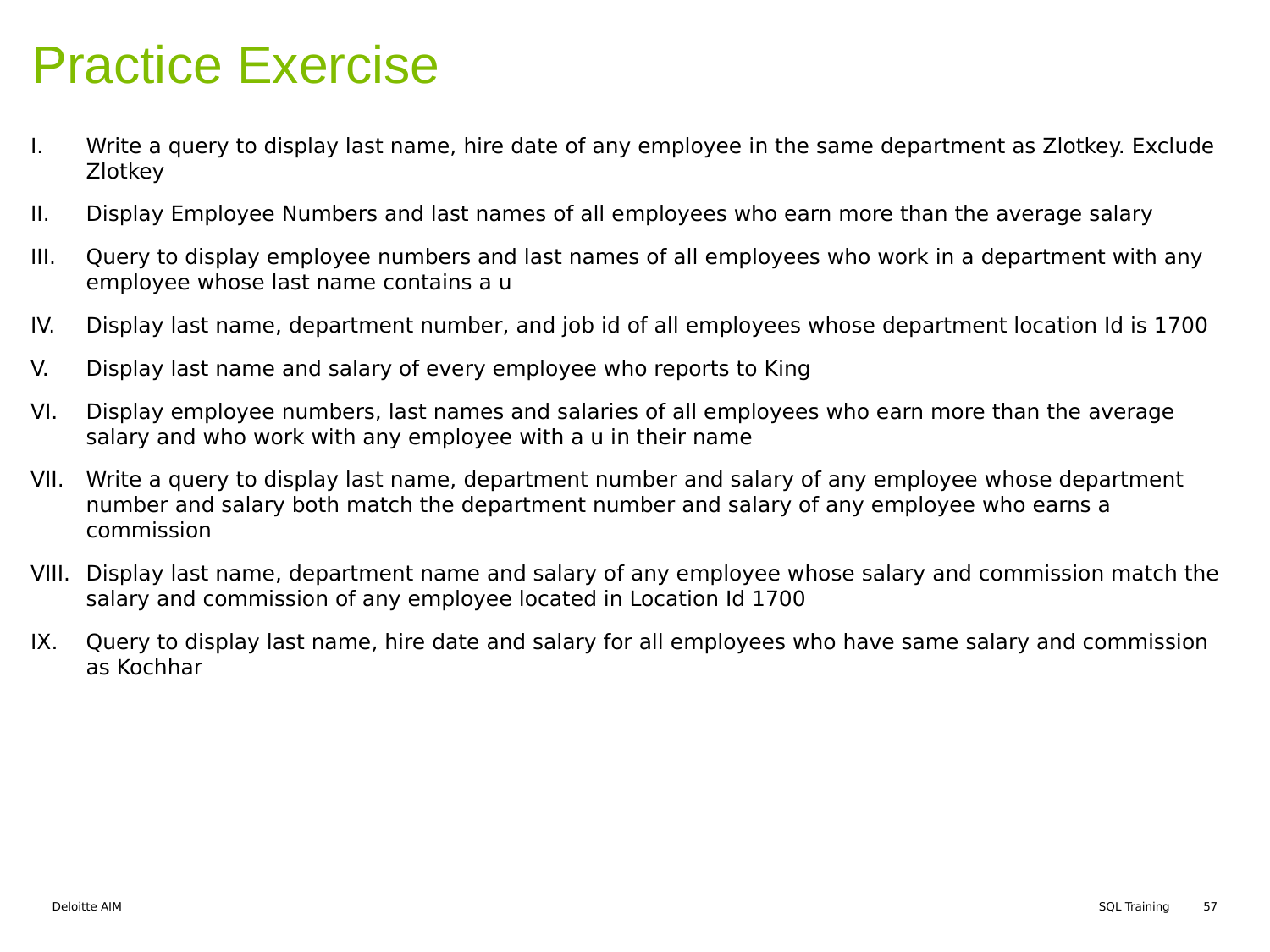

# Practice Exercise
Write a query to display last name, hire date of any employee in the same department as Zlotkey. Exclude Zlotkey
Display Employee Numbers and last names of all employees who earn more than the average salary
Query to display employee numbers and last names of all employees who work in a department with any employee whose last name contains a u
Display last name, department number, and job id of all employees whose department location Id is 1700
Display last name and salary of every employee who reports to King
Display employee numbers, last names and salaries of all employees who earn more than the average salary and who work with any employee with a u in their name
Write a query to display last name, department number and salary of any employee whose department number and salary both match the department number and salary of any employee who earns a commission
Display last name, department name and salary of any employee whose salary and commission match the salary and commission of any employee located in Location Id 1700
Query to display last name, hire date and salary for all employees who have same salary and commission as Kochhar